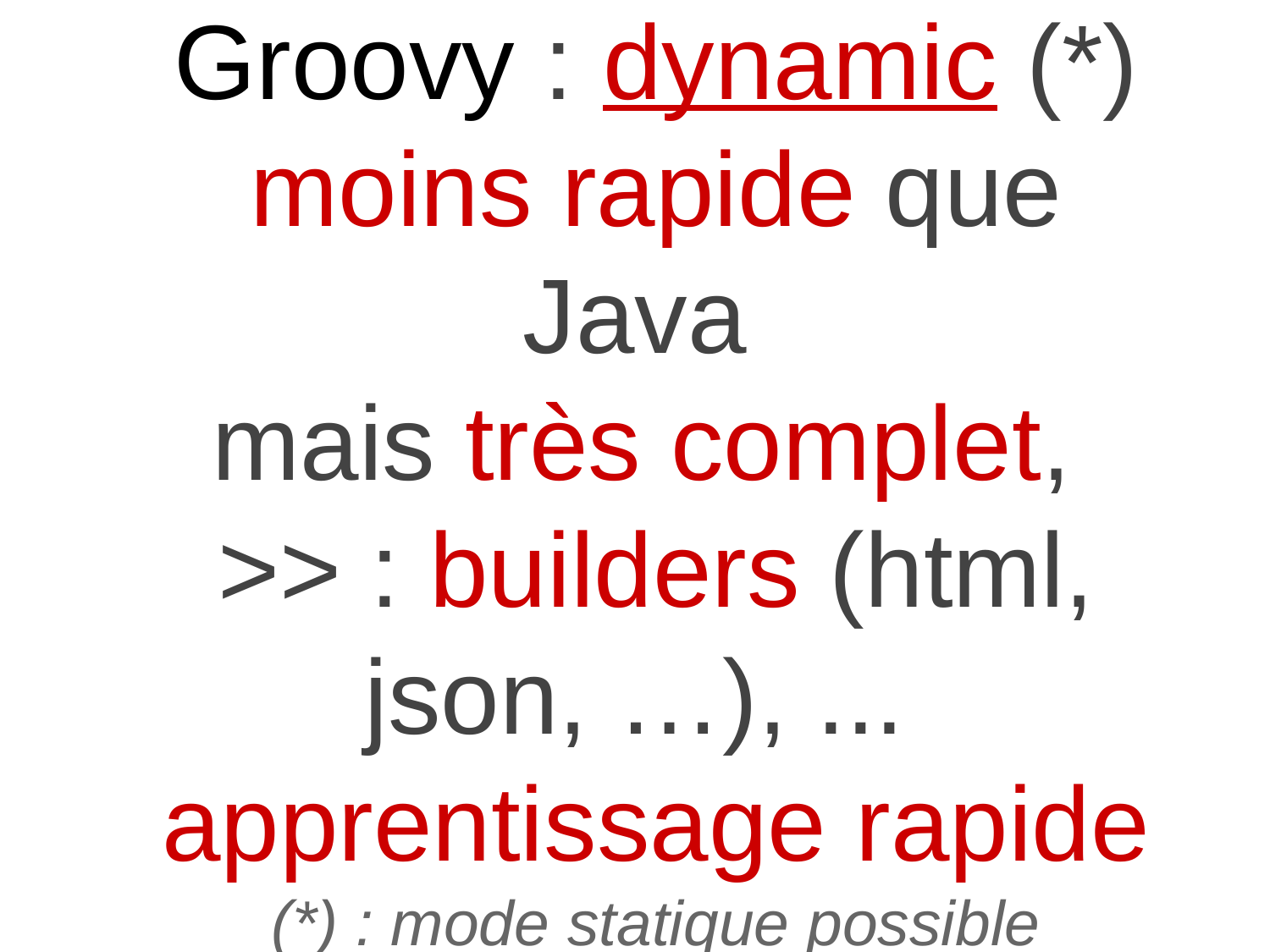

# Groovy : dynamic (*)
moins rapide que Java
mais très complet,
>> : builders (html, json, …), ...
apprentissage rapide
(*) : mode statique possible